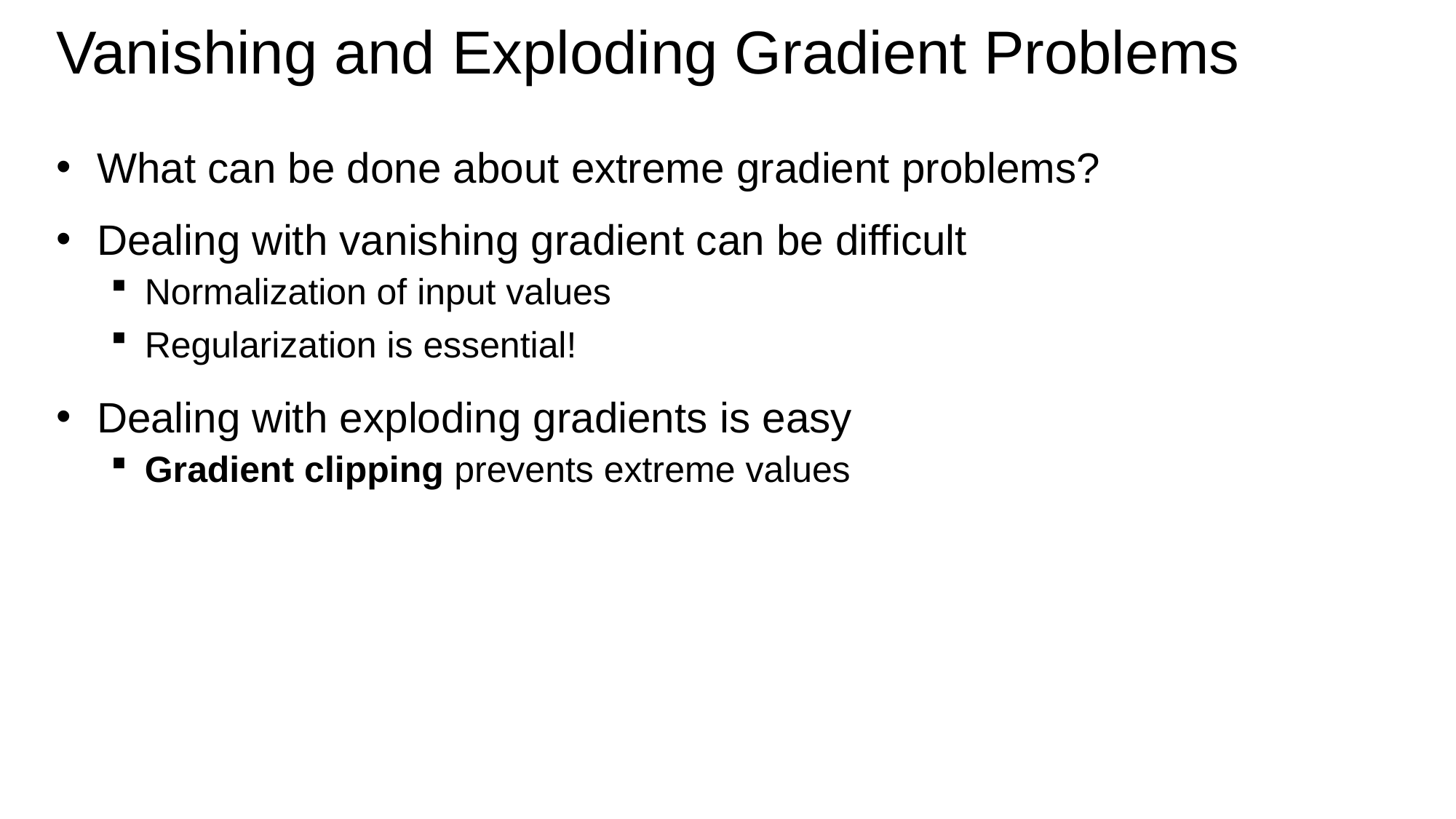

# Vanishing and Exploding Gradient Problems
What can be done about extreme gradient problems?
Dealing with vanishing gradient can be difficult
Normalization of input values
Regularization is essential!
Dealing with exploding gradients is easy
Gradient clipping prevents extreme values